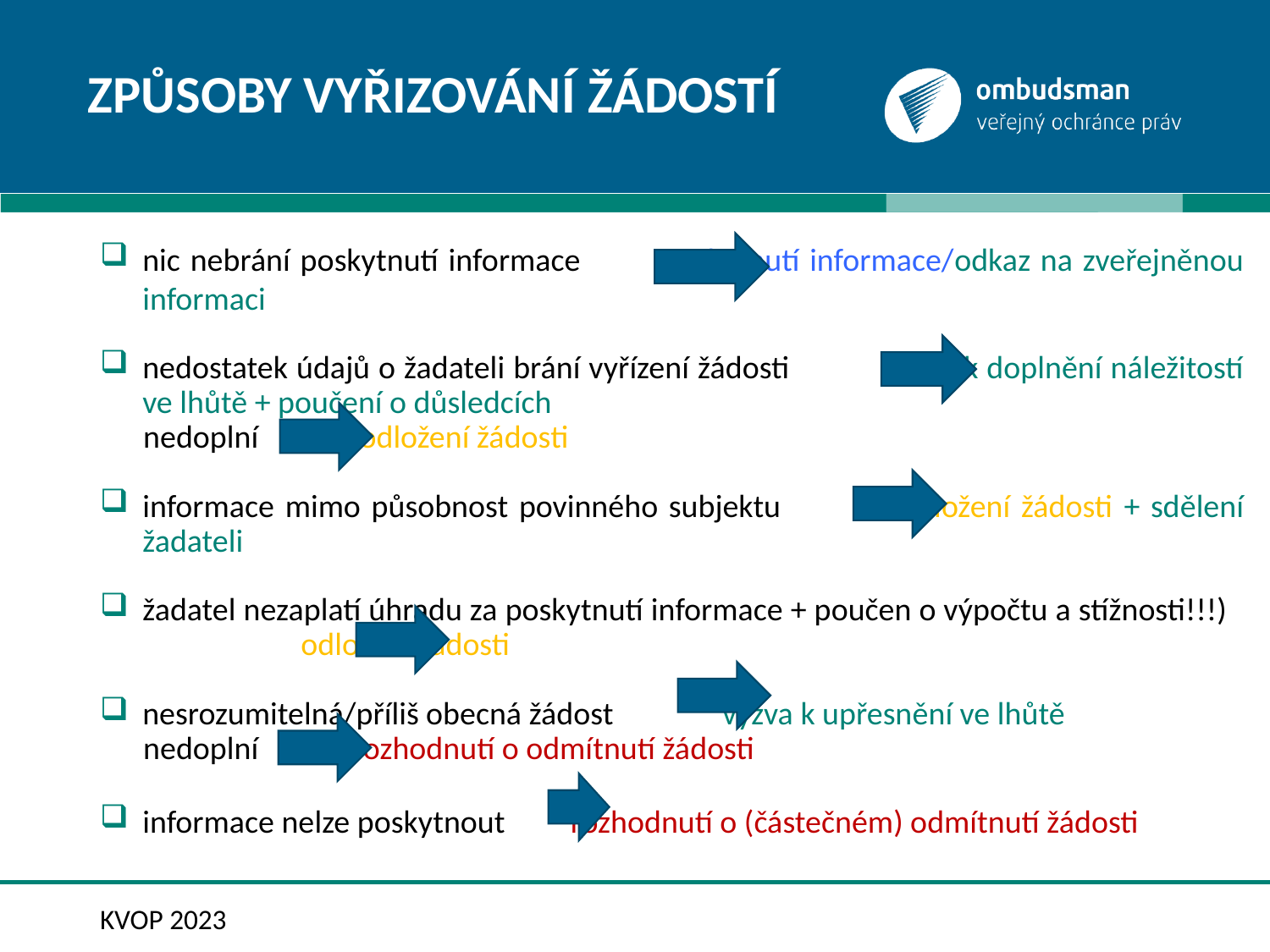

# Způsoby vyřizování žádostí
nic nebrání poskytnutí informace        poskytnutí informace/odkaz na zveřejněnou informaci

nedostatek údajů o žadateli brání vyřízení žádosti           výzva k doplnění náležitostí ve lhůtě + poučení o důsledcích
      nedoplní              odložení žádosti

informace mimo působnost povinného subjektu           odložení žádosti + sdělení žadateli

žadatel nezaplatí úhradu za poskytnutí informace + poučen o výpočtu a stížnosti!!!)                         odložení žádosti

nesrozumitelná/příliš obecná žádost               výzva k upřesnění ve lhůtě
      nedoplní             rozhodnutí o odmítnutí žádosti

informace nelze poskytnout         rozhodnutí o (částečném) odmítnutí žádosti

KVOP 2023